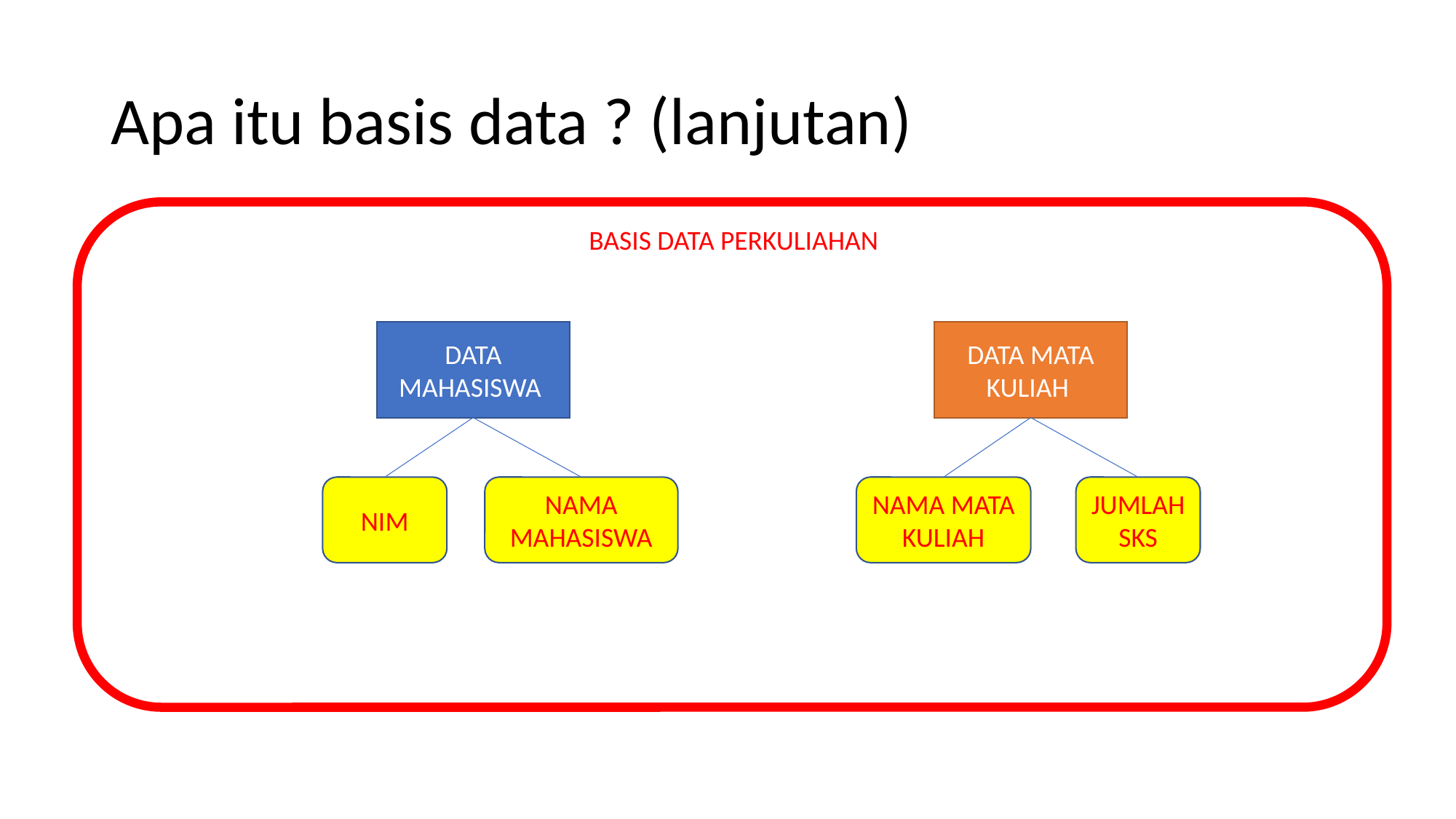

# Apa itu basis data ? (lanjutan)

BASIS DATA PERKULIAHAN
DATA MAHASISWA
DATA MATA KULIAH
NIM
NAMA MAHASISWA
NAMA MATA KULIAH
JUMLAH SKS